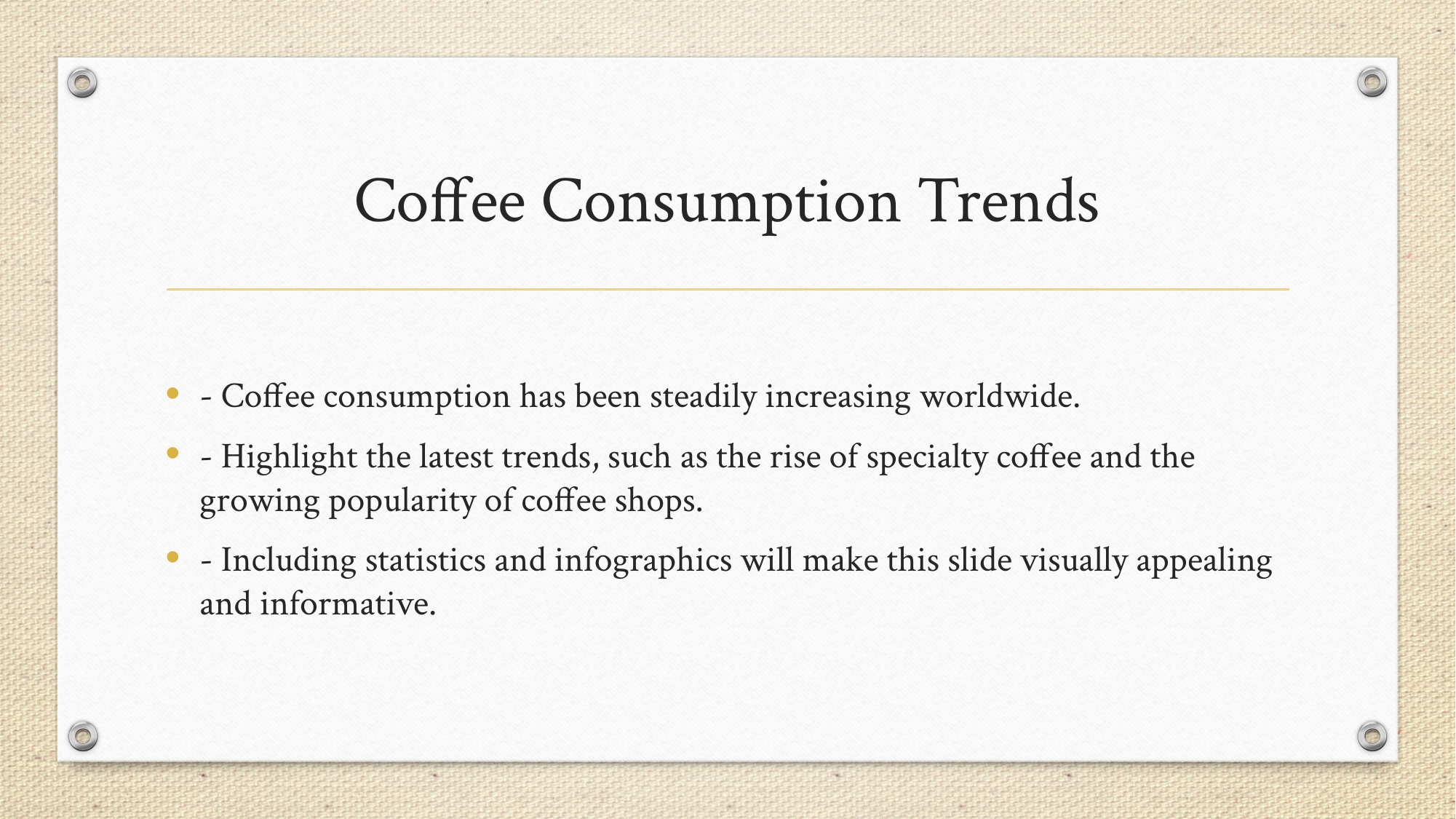

# Coffee Consumption Trends

- Coffee consumption has been steadily increasing worldwide.
- Highlight the latest trends, such as the rise of specialty coffee and the growing popularity of coffee shops.
- Including statistics and infographics will make this slide visually appealing and informative.